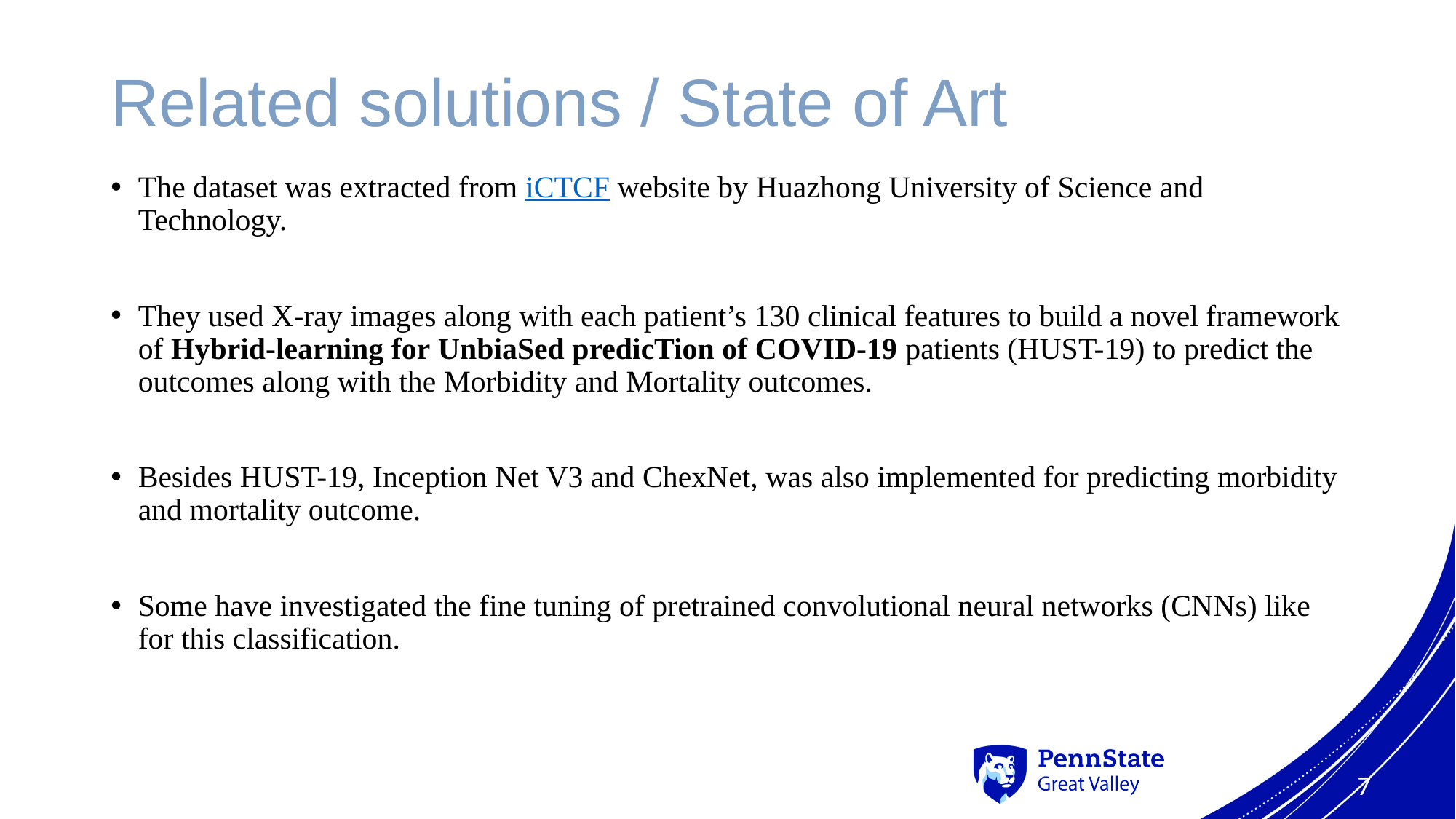

# Related solutions / State of Art
The dataset was extracted from iCTCF website by Huazhong University of Science and Technology.

They used X-ray images along with each patient’s 130 clinical features to build a novel framework of Hybrid-learning for UnbiaSed predicTion of COVID-19 patients (HUST-19) to predict the outcomes along with the Morbidity and Mortality outcomes.

Besides HUST-19, Inception Net V3 and ChexNet, was also implemented for predicting morbidity and mortality outcome.

Some have investigated the fine tuning of pretrained convolutional neural networks (CNNs) like for this classification.